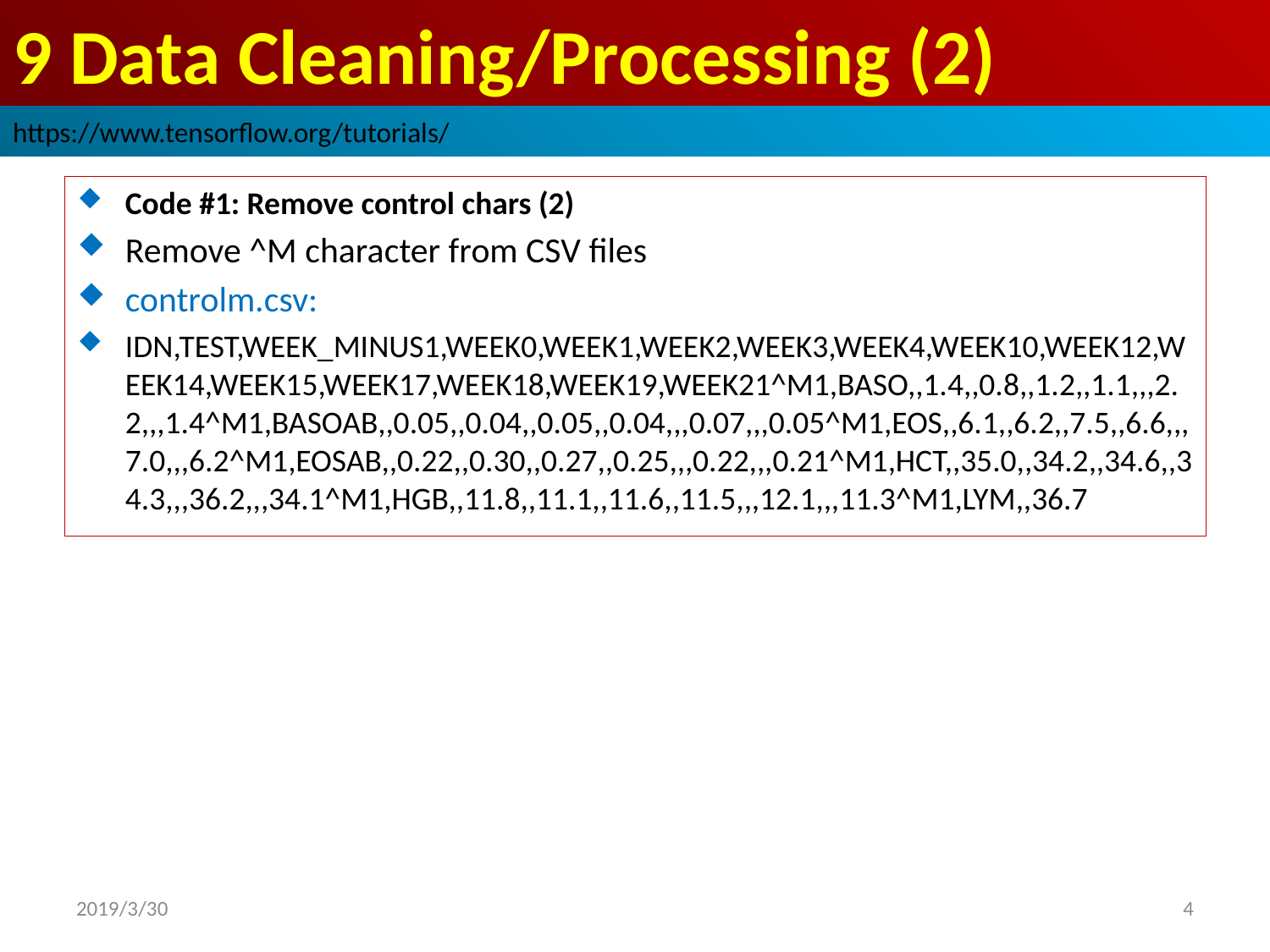

# 9 Data Cleaning/Processing (2)
https://www.tensorflow.org/tutorials/
Code #1: Remove control chars (2)
Remove ^M character from CSV files
controlm.csv:
IDN,TEST,WEEK_MINUS1,WEEK0,WEEK1,WEEK2,WEEK3,WEEK4,WEEK10,WEEK12,WEEK14,WEEK15,WEEK17,WEEK18,WEEK19,WEEK21^M1,BASO,,1.4,,0.8,,1.2,,1.1,,,2.2,,,1.4^M1,BASOAB,,0.05,,0.04,,0.05,,0.04,,,0.07,,,0.05^M1,EOS,,6.1,,6.2,,7.5,,6.6,,,7.0,,,6.2^M1,EOSAB,,0.22,,0.30,,0.27,,0.25,,,0.22,,,0.21^M1,HCT,,35.0,,34.2,,34.6,,34.3,,,36.2,,,34.1^M1,HGB,,11.8,,11.1,,11.6,,11.5,,,12.1,,,11.3^M1,LYM,,36.7

2019/3/30
4